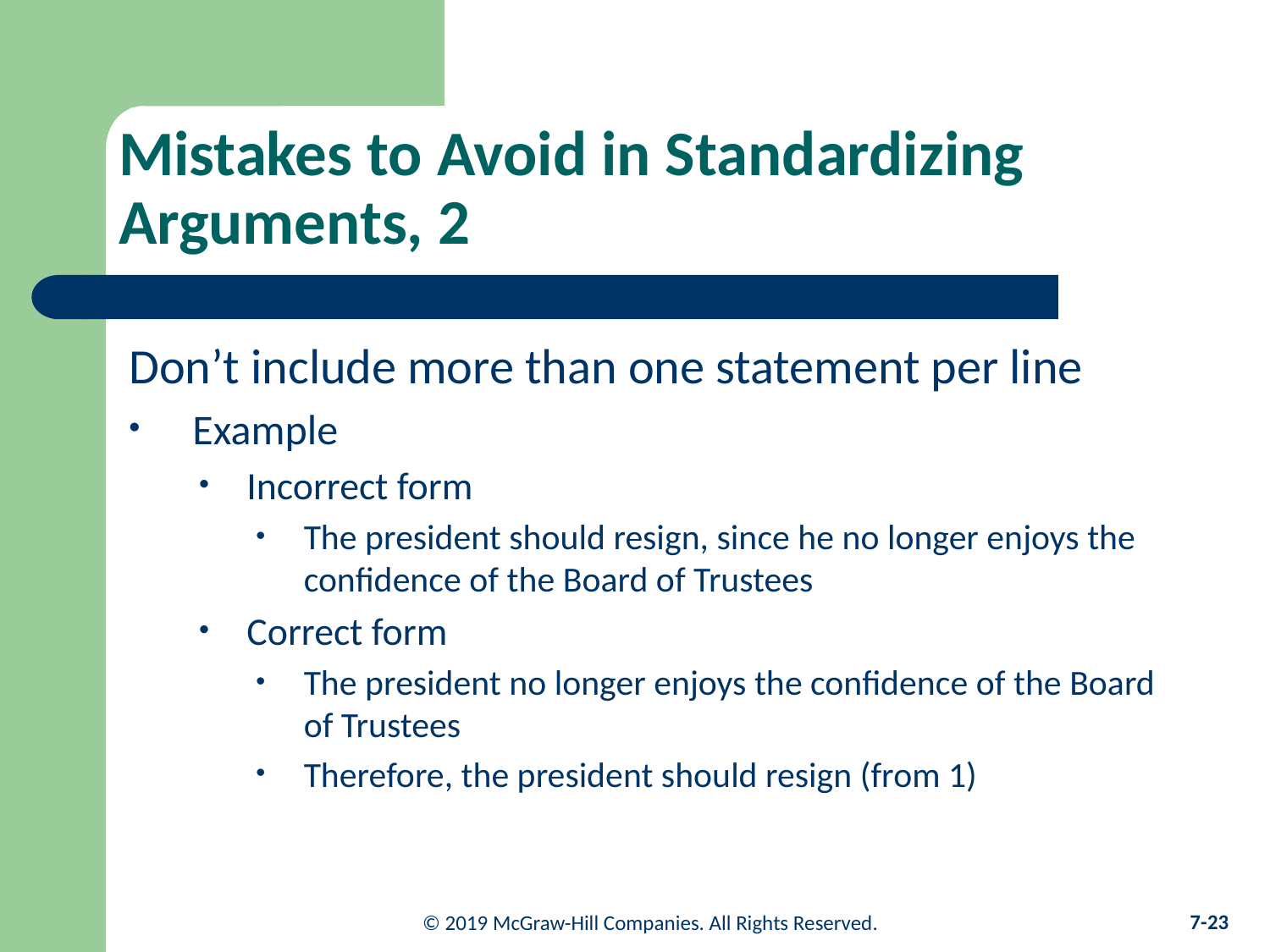

# Mistakes to Avoid in Standardizing Arguments, 2
Don’t include more than one statement per line
Example
Incorrect form
The president should resign, since he no longer enjoys the confidence of the Board of Trustees
Correct form
The president no longer enjoys the confidence of the Board of Trustees
Therefore, the president should resign (from 1)